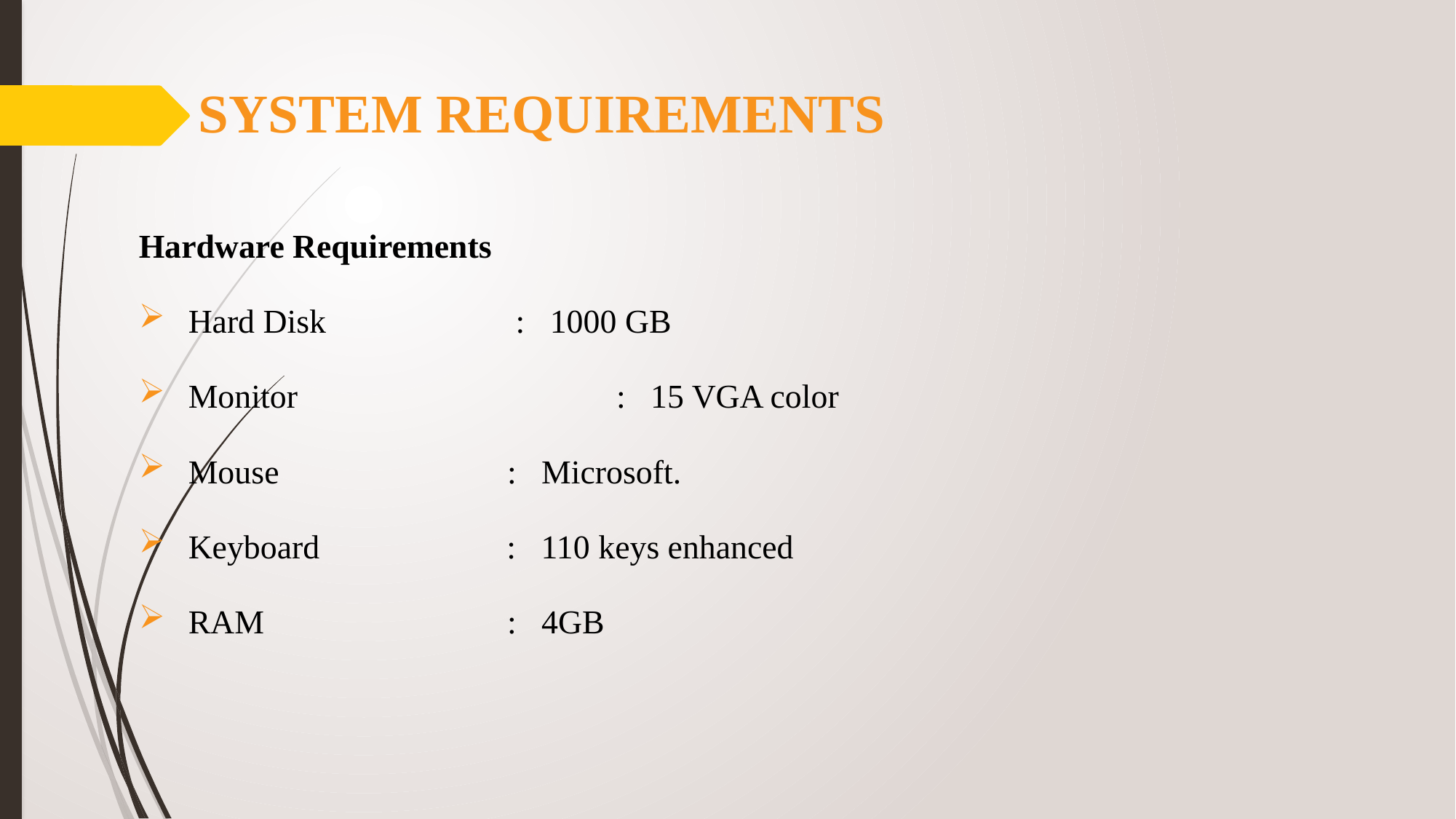

# SYSTEM REQUIREMENTS
Hardware Requirements
 Hard Disk              	 :   1000 GB
 Monitor	               	:   15 VGA color
 Mouse	               	:   Microsoft.
 Keyboard	             :   110 keys enhanced
 RAM	               	:   4GB